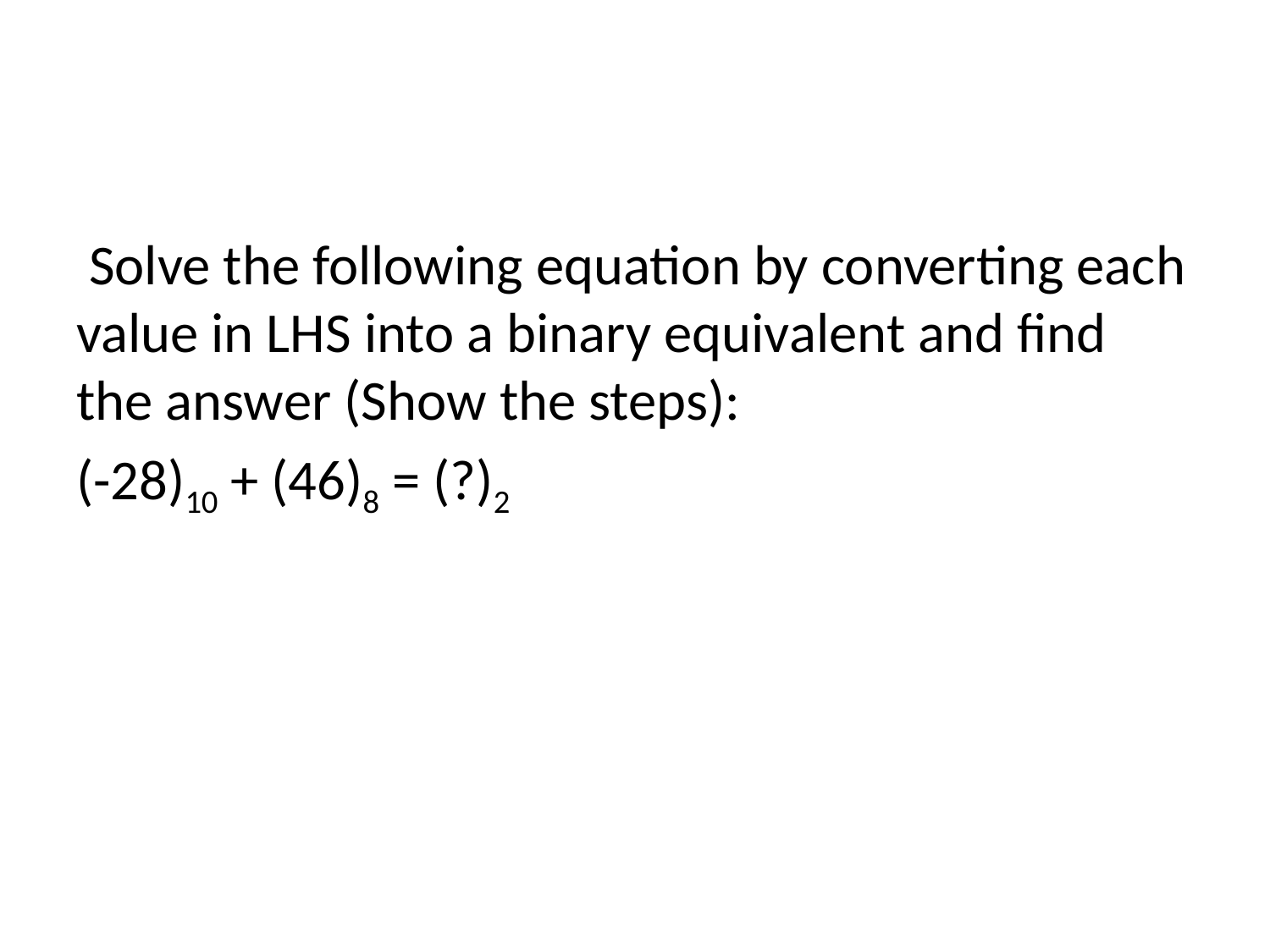

#
 Solve the following equation by converting each value in LHS into a binary equivalent and find the answer (Show the steps):
(-28)10 + (46)8 = (?)2